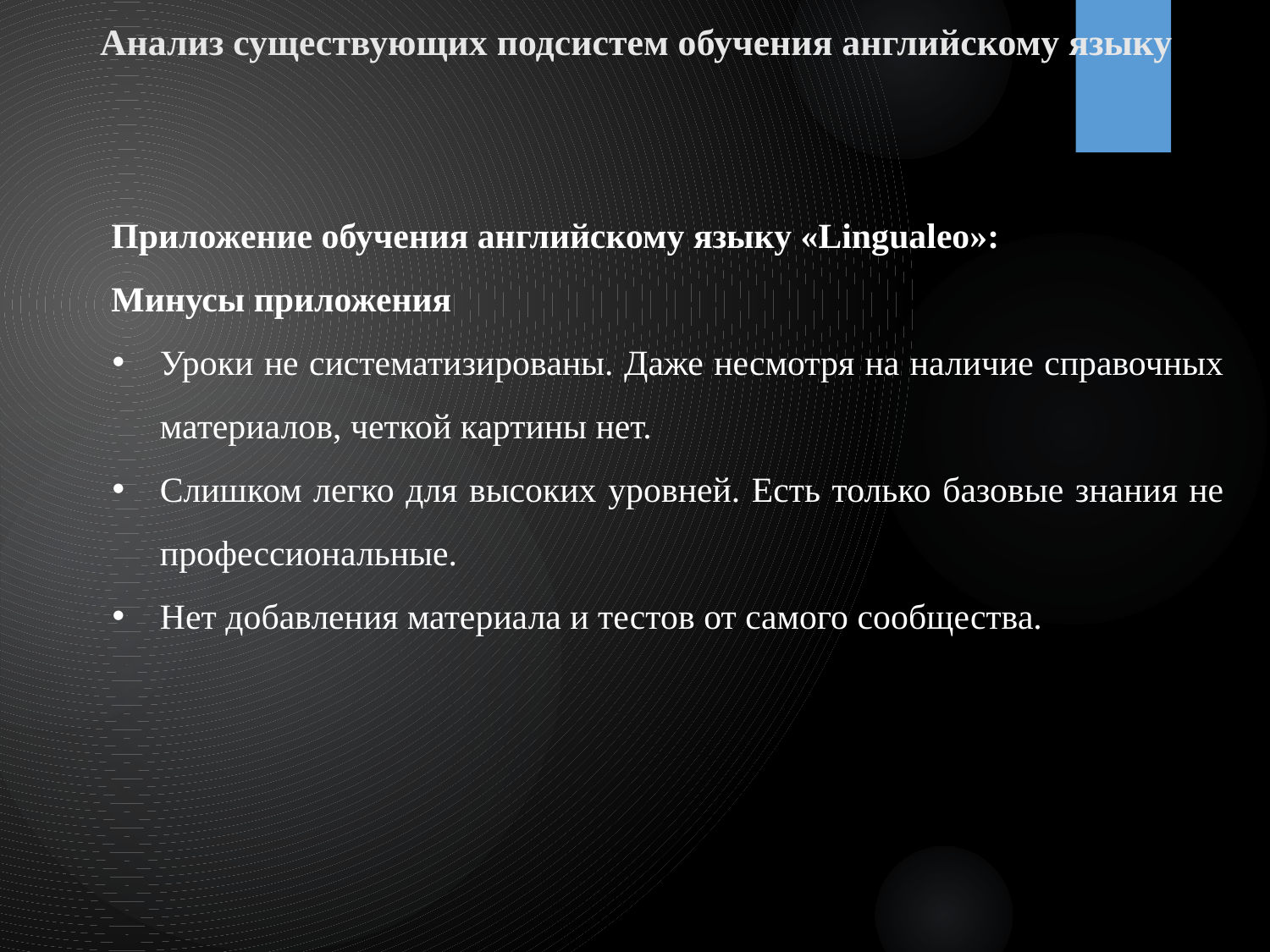

# Анализ существующих подсистем обучения английскому языку
Приложение обучения английскому языку «Lingualeo»:
Минусы приложения
Уроки не систематизированы. Даже несмотря на наличие справочных материалов, четкой картины нет.
Слишком легко для высоких уровней. Есть только базовые знания не профессиональные.
Нет добавления материала и тестов от самого сообщества.